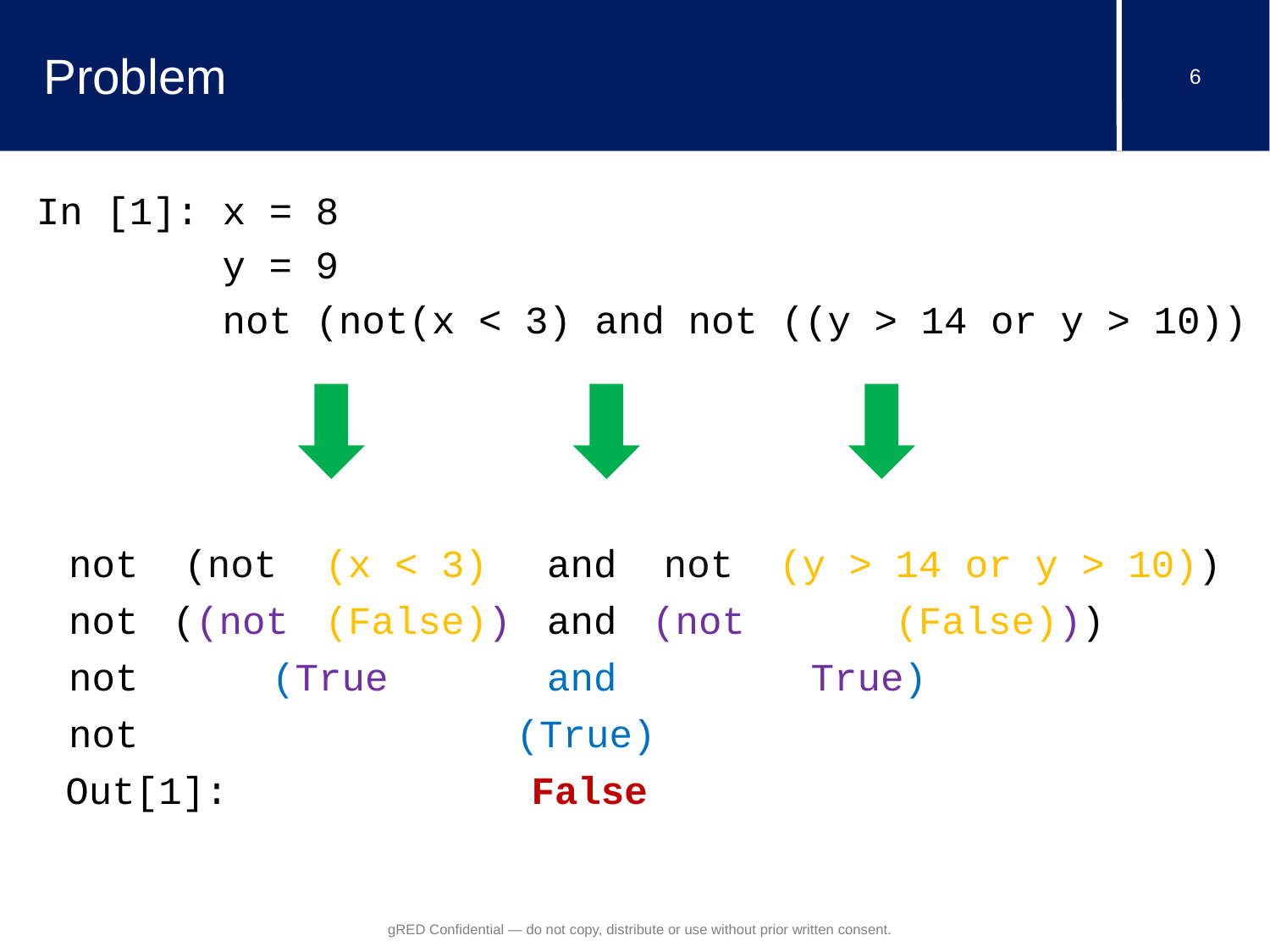

# Problem
In [1]: x = 8
        y = 9
        not (not(x < 3) and not ((y > 14 or y > 10))

| not | (not | (x < 3) | and | not | (y > 14 or y > 10)) |
| --- | --- | --- | --- | --- | --- |
| not | ((not | (False)) | and | (not | (False))) |
| not | (True |  | and | True) |  |
| not | (True) |  |  |  |  |
| Out[1]: False |  |  |  |  |  |
gRED Confidential — do not copy, distribute or use without prior written consent.